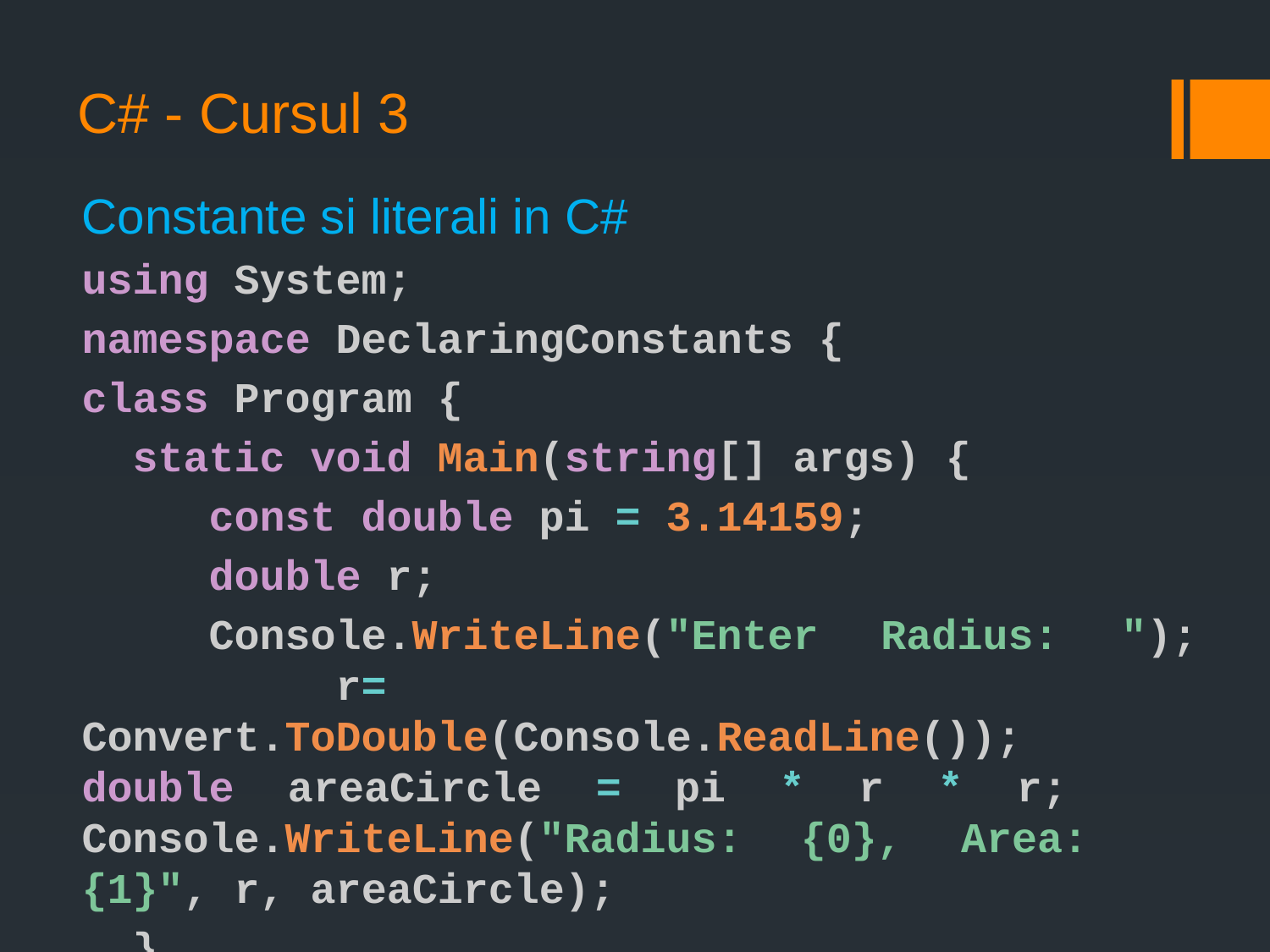

# C# - Cursul 3
Constante si literali in C#
using System;
namespace DeclaringConstants {
class Program {
  static void Main(string[] args) {
	const double pi = 3.14159;
	double r;
	Console.WriteLine("Enter Radius: "); 		r= Convert.ToDouble(Console.ReadLine()); 	double areaCircle = pi * r * r; 	Console.WriteLine("Radius: {0}, Area: 	{1}", r, areaCircle);
  }
}
}